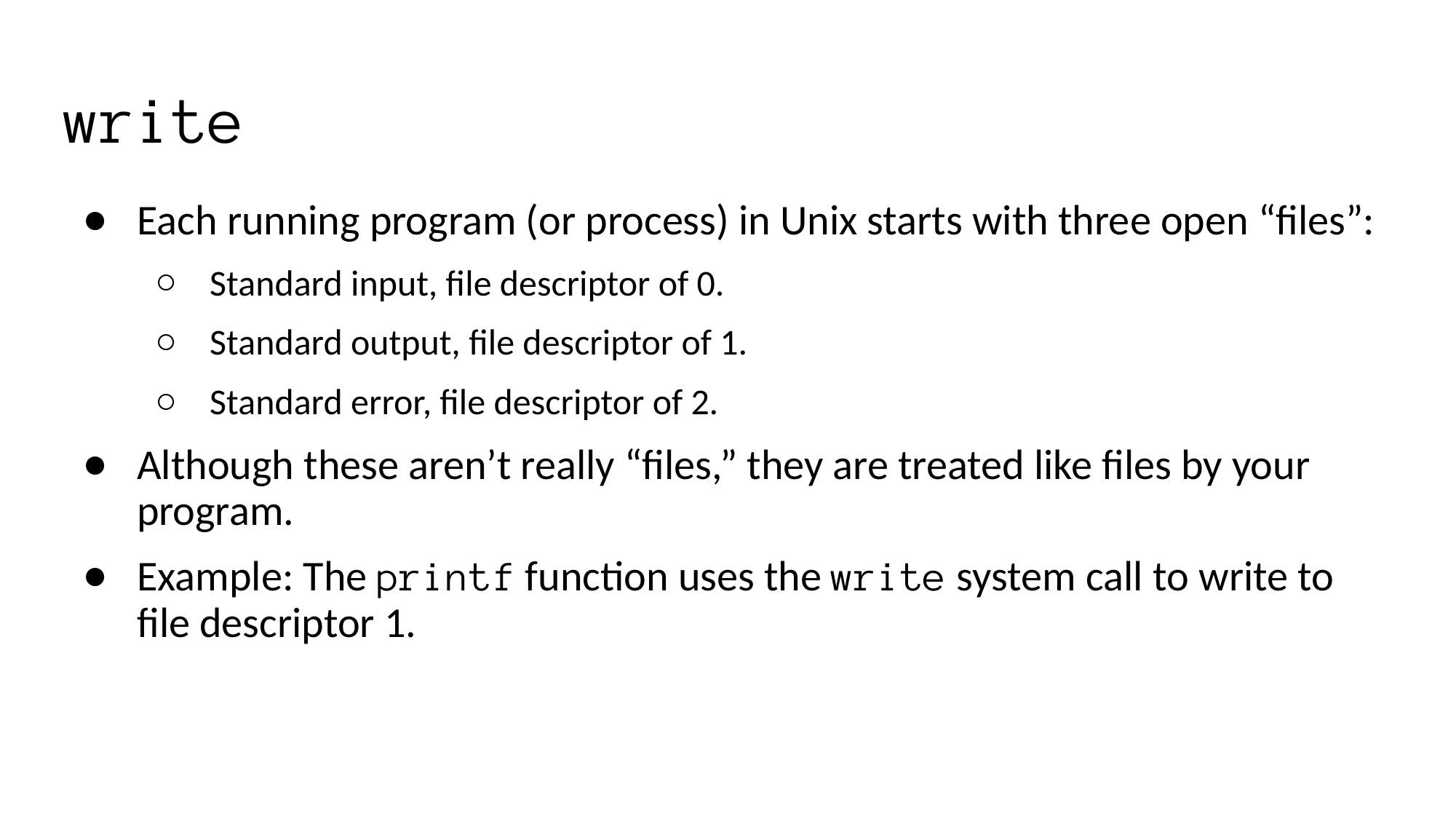

# write
Each running program (or process) in Unix starts with three open “files”:
Standard input, file descriptor of 0.
Standard output, file descriptor of 1.
Standard error, file descriptor of 2.
Although these aren’t really “files,” they are treated like files by your program.
Example: The printf function uses the write system call to write to file descriptor 1.